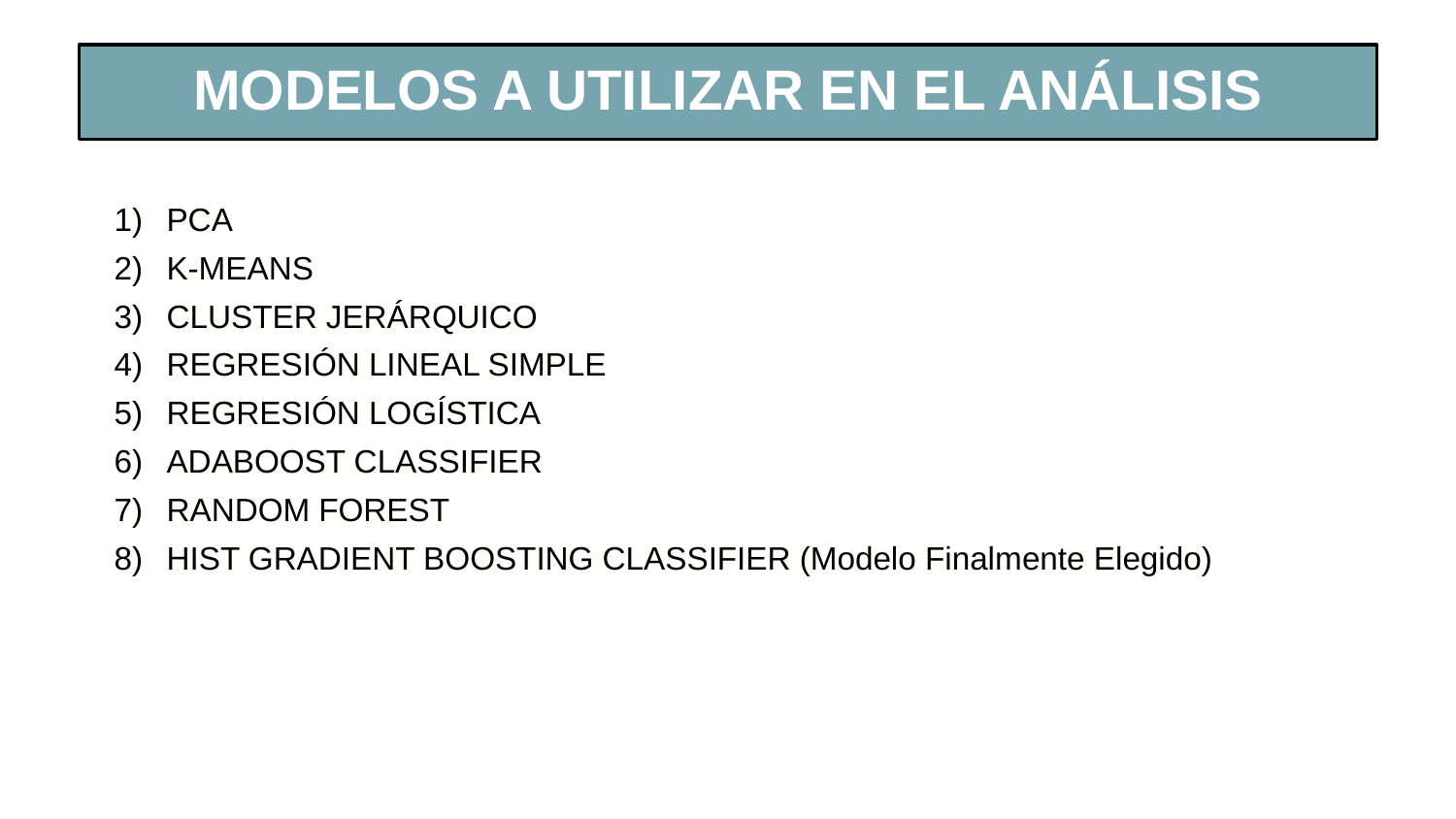

MODELOS A UTILIZAR EN EL ANÁLISIS
PCA
K-MEANS
CLUSTER JERÁRQUICO
REGRESIÓN LINEAL SIMPLE
REGRESIÓN LOGÍSTICA
ADABOOST CLASSIFIER
RANDOM FOREST
HIST GRADIENT BOOSTING CLASSIFIER (Modelo Finalmente Elegido)